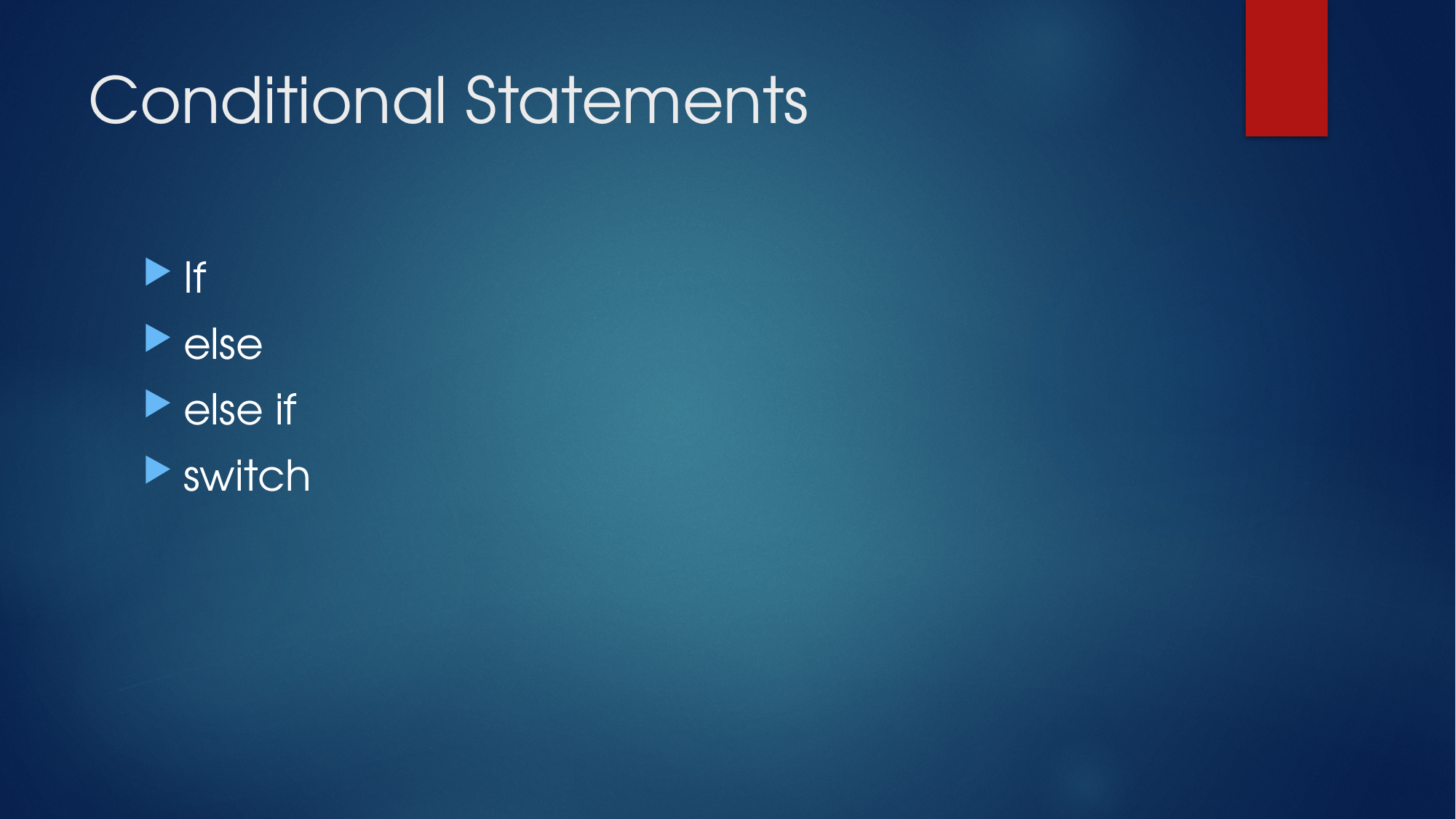

# Conditional Statements
If
else
else if
switch